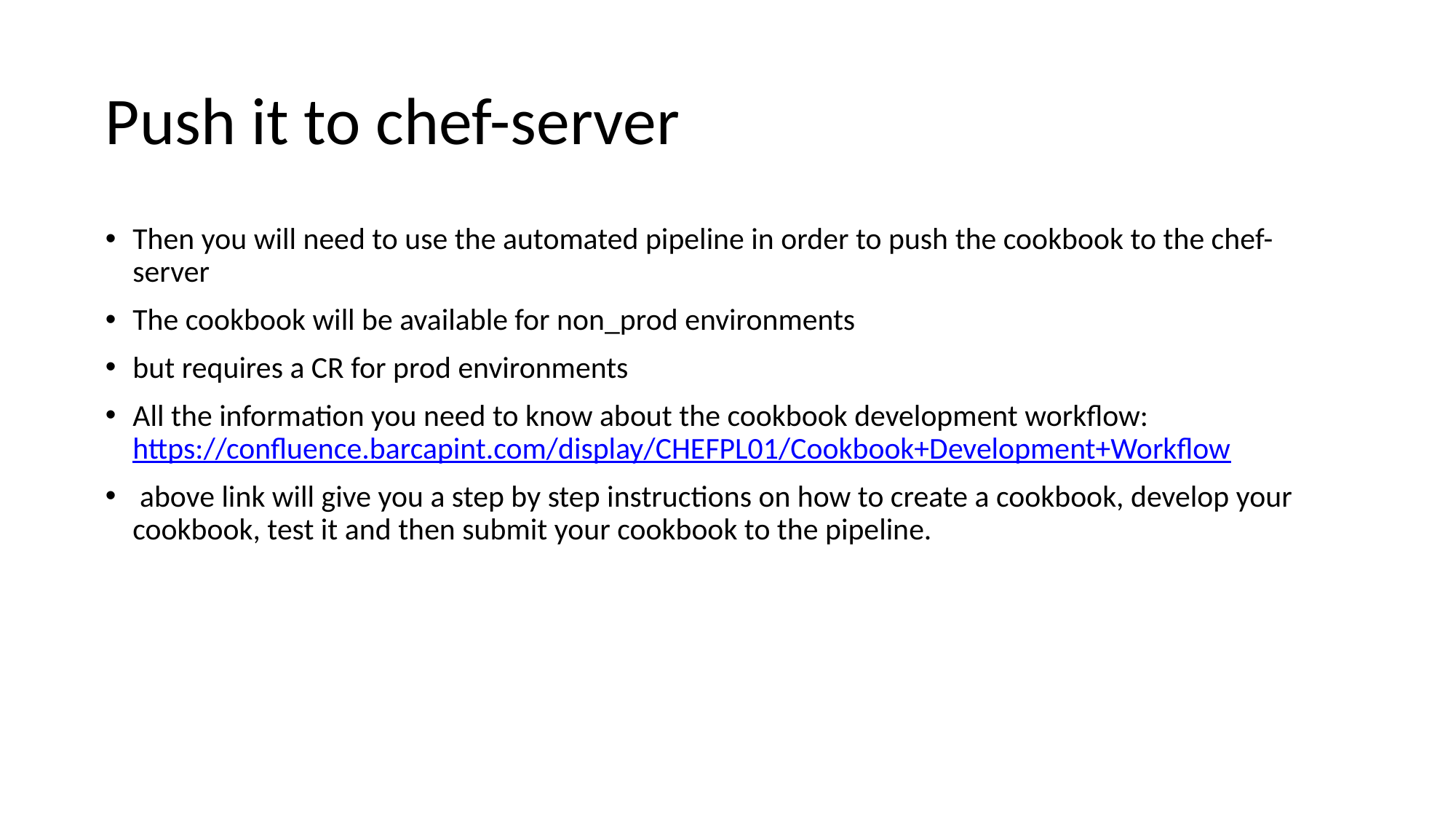

# Push it to chef-server
Then you will need to use the automated pipeline in order to push the cookbook to the chef-server
The cookbook will be available for non_prod environments
but requires a CR for prod environments
All the information you need to know about the cookbook development workflow: https://confluence.barcapint.com/display/CHEFPL01/Cookbook+Development+Workflow
 above link will give you a step by step instructions on how to create a cookbook, develop your cookbook, test it and then submit your cookbook to the pipeline.